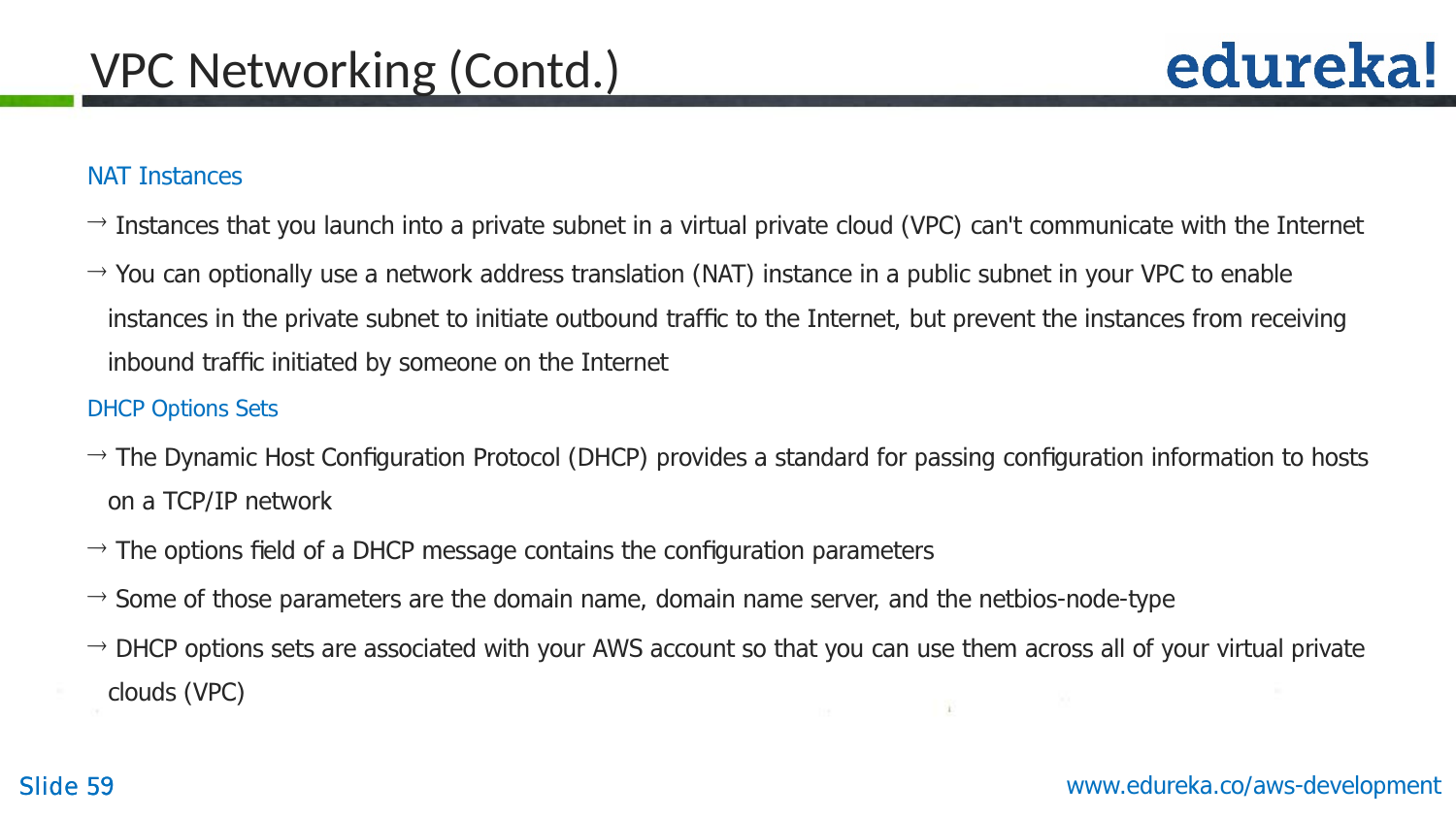

# VPC Networking (Contd.)
NAT Instances
 Instances that you launch into a private subnet in a virtual private cloud (VPC) can't communicate with the Internet
 You can optionally use a network address translation (NAT) instance in a public subnet in your VPC to enable instances in the private subnet to initiate outbound traffic to the Internet, but prevent the instances from receiving inbound traffic initiated by someone on the Internet
DHCP Options Sets
 The Dynamic Host Configuration Protocol (DHCP) provides a standard for passing configuration information to hosts on a TCP/IP network
 The options field of a DHCP message contains the configuration parameters
 Some of those parameters are the domain name, domain name server, and the netbios-node-type
 DHCP options sets are associated with your AWS account so that you can use them across all of your virtual private clouds (VPC)